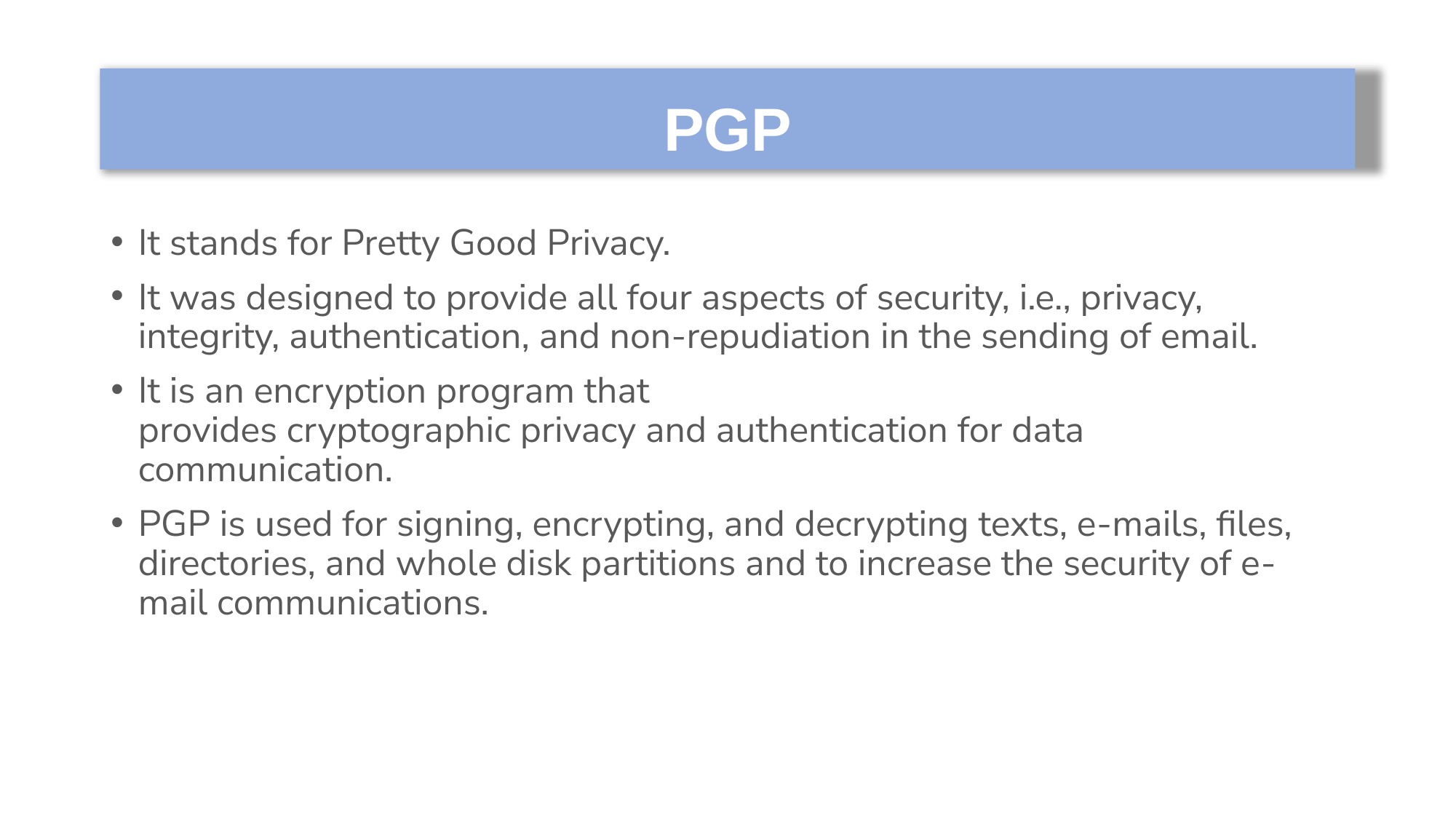

# PGP
It stands for Pretty Good Privacy.
It was designed to provide all four aspects of security, i.e., privacy, integrity, authentication, and non-repudiation in the sending of email.
It is an encryption program that provides cryptographic privacy and authentication for data communication.
PGP is used for signing, encrypting, and decrypting texts, e-mails, files, directories, and whole disk partitions and to increase the security of e-mail communications.